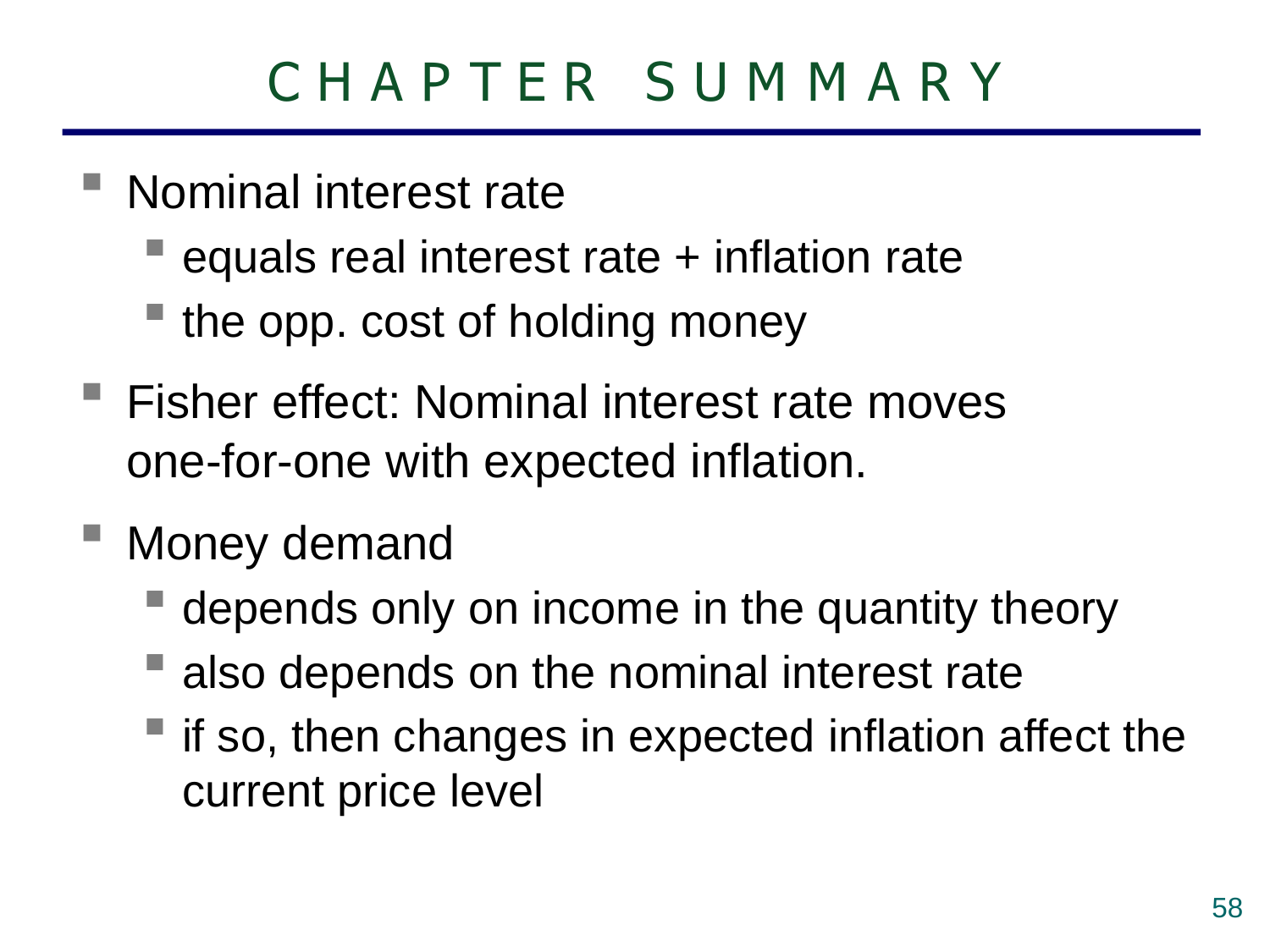

# CHAPTER SUMMARY

Nominal interest rate
equals real interest rate + inflation rate
the opp. cost of holding money
Fisher effect: Nominal interest rate moves
one-for-one with expected inflation.
Money demand
depends only on income in the quantity theory
also depends on the nominal interest rate
if so, then changes in expected inflation affect the current price level
58